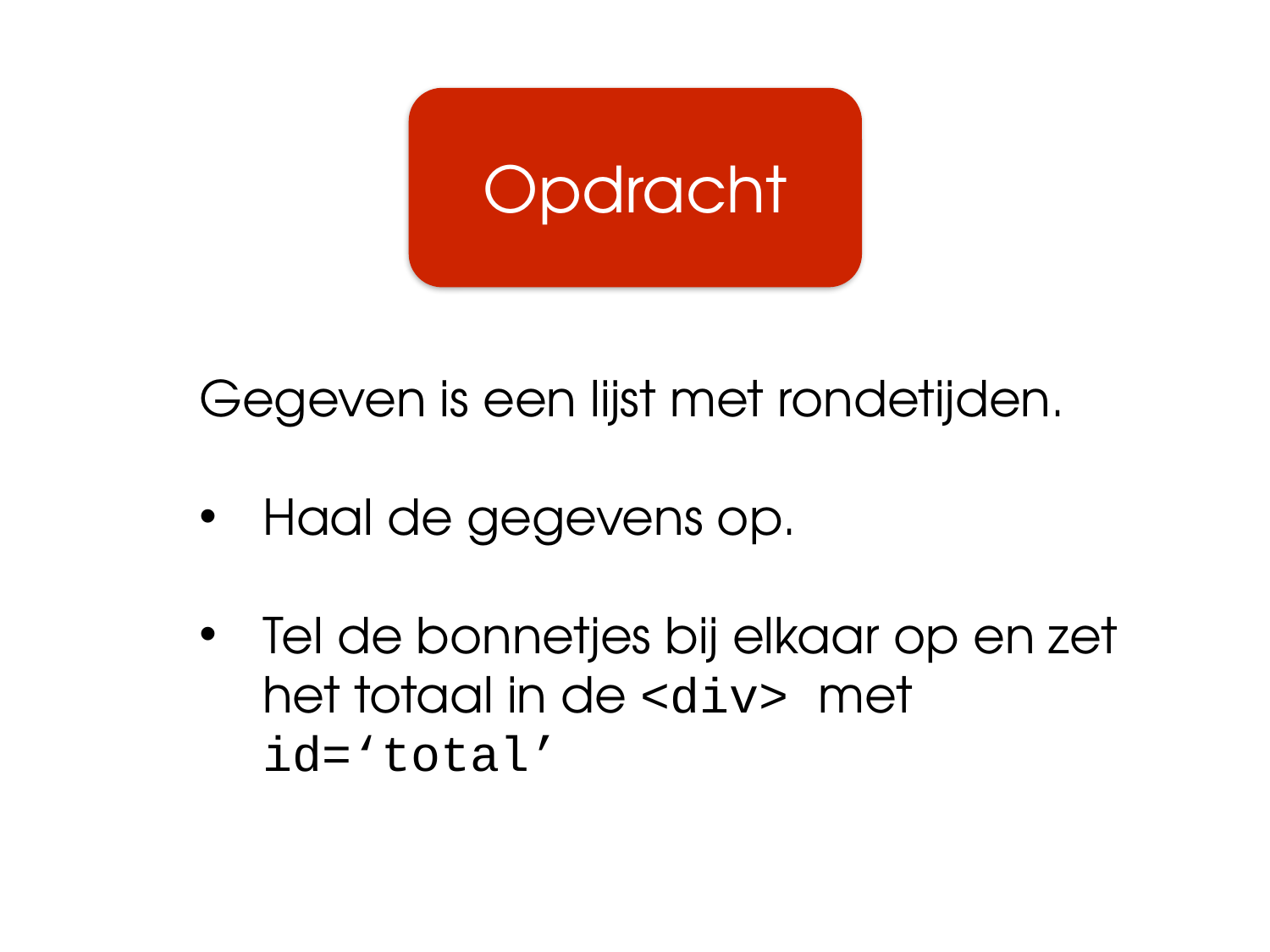

Opdracht
Gegeven is een lijst met rondetijden.

Haal de gegevens op.

Tel de bonnetjes bij elkaar op en zet het totaal in de <div> met id=‘total’